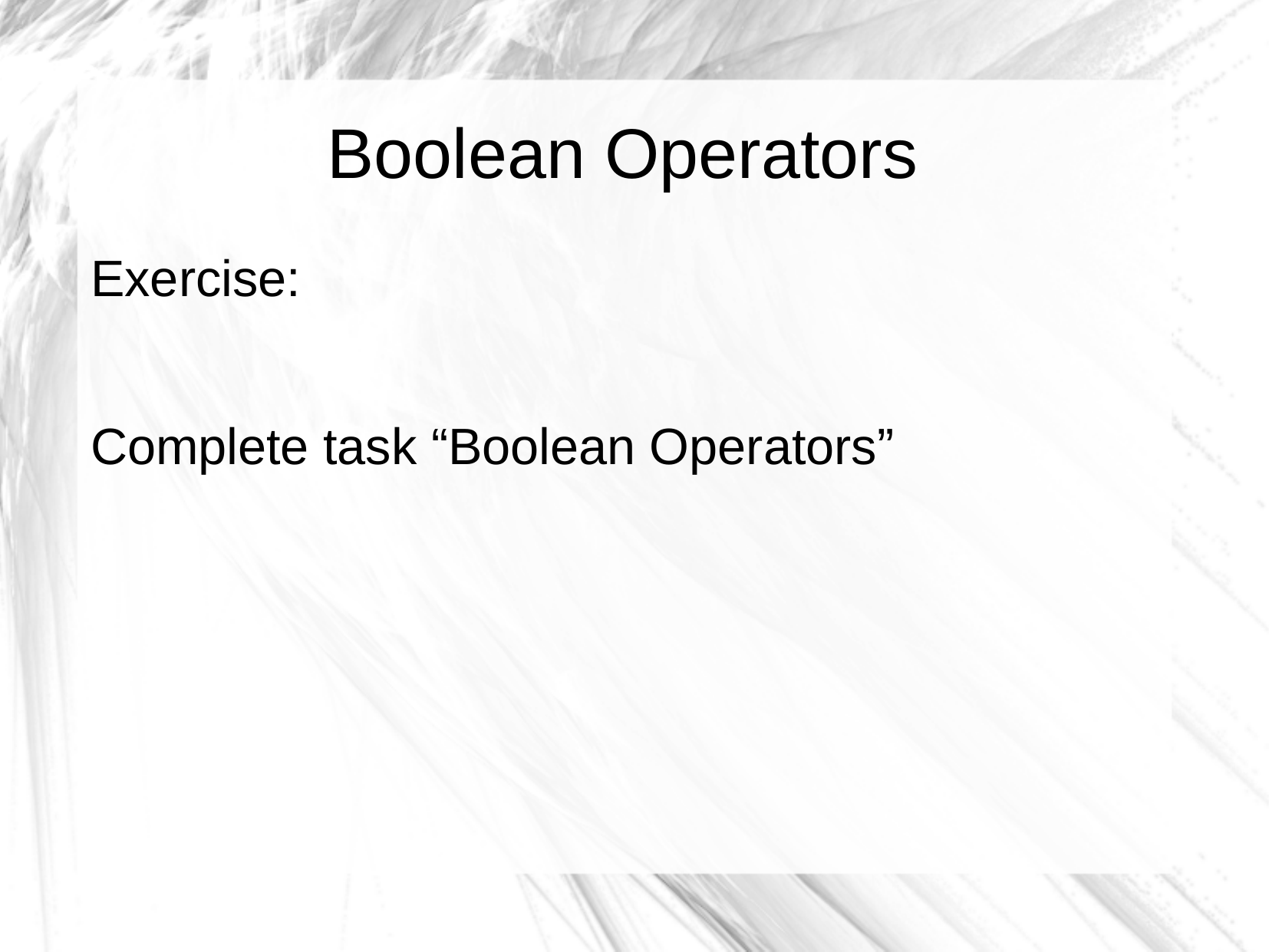

Boolean Operators
Exercise:

Complete task “Boolean Operators”